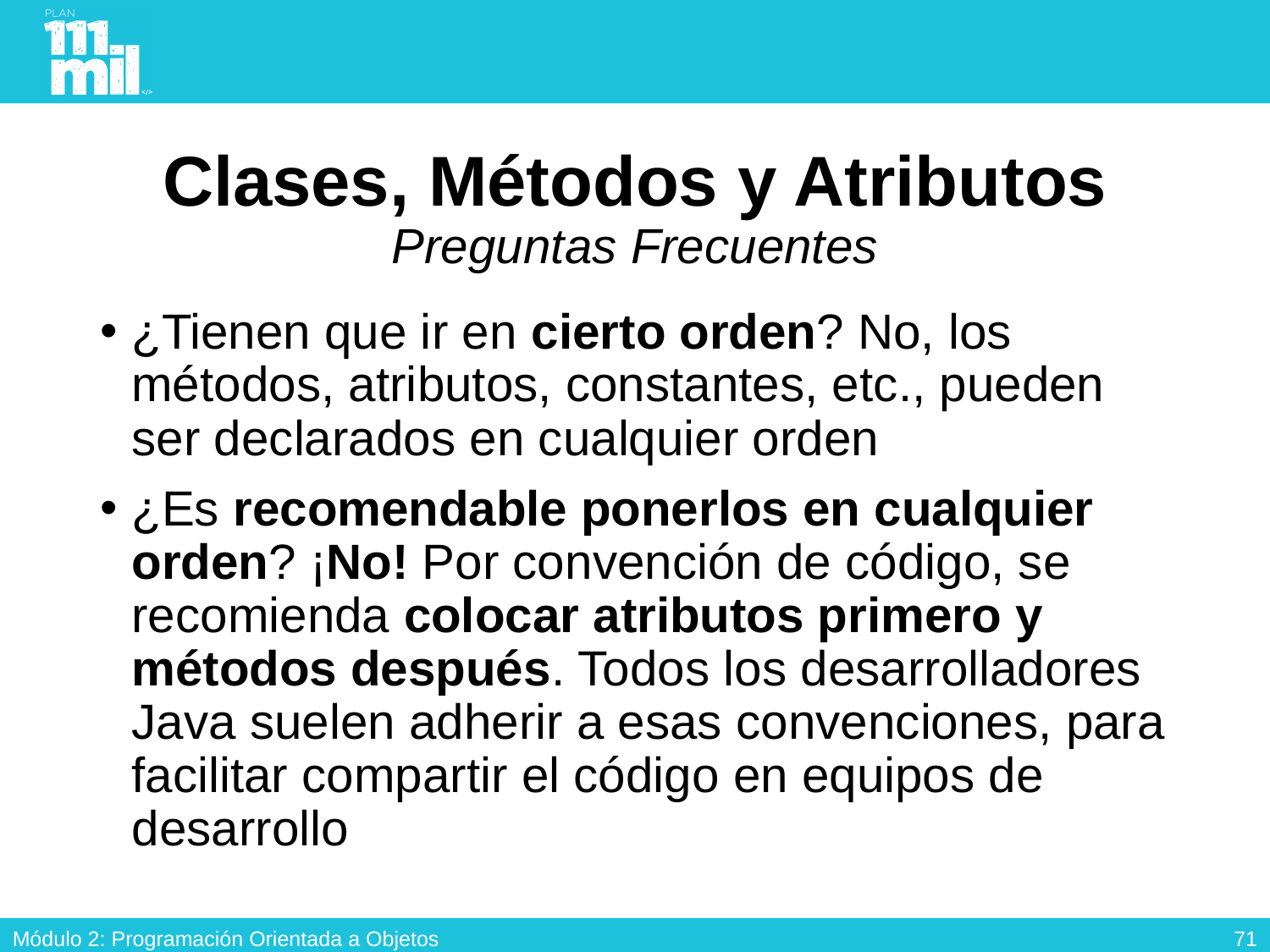

# Clases, Métodos y Atributos Preguntas Frecuentes
¿Tienen que ir en cierto orden? No, los métodos, atributos, constantes, etc., pueden ser declarados en cualquier orden
¿Es recomendable ponerlos en cualquier orden? ¡No! Por convención de código, se recomienda colocar atributos primero y métodos después. Todos los desarrolladores Java suelen adherir a esas convenciones, para facilitar compartir el código en equipos de desarrollo
71
Módulo 2: Programación Orientada a Objetos